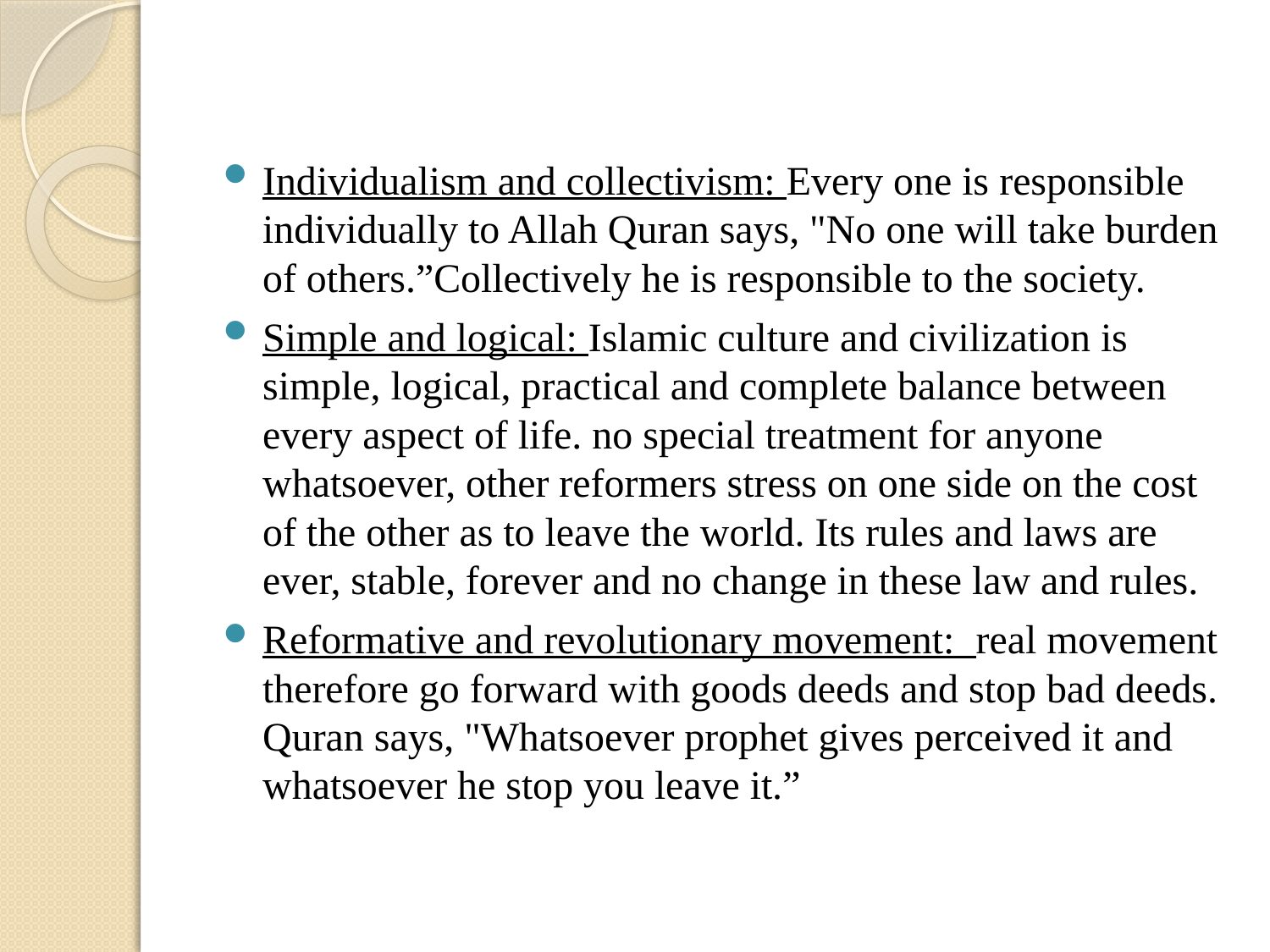

Individualism and collectivism: Every one is responsible individually to Allah Quran says, "No one will take burden of others.”Collectively he is responsible to the society.
Simple and logical: Islamic culture and civilization is simple, logical, practical and complete balance between every aspect of life. no special treatment for anyone whatsoever, other reformers stress on one side on the cost of the other as to leave the world. Its rules and laws are ever, stable, forever and no change in these law and rules.
Reformative and revolutionary movement:  real movement therefore go forward with goods deeds and stop bad deeds. Quran says, "Whatsoever prophet gives perceived it and whatsoever he stop you leave it.”